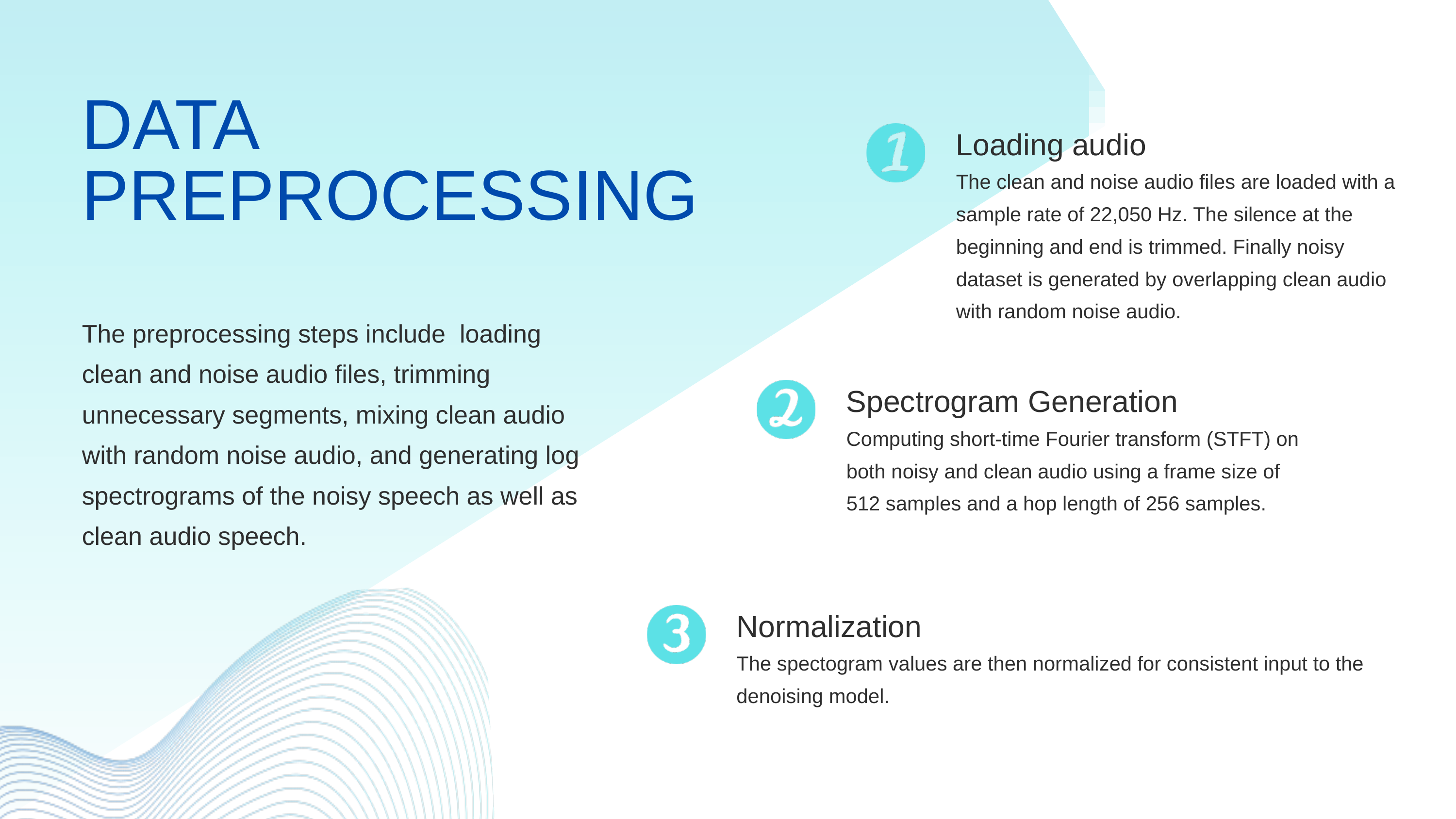

DATA PREPROCESSING
Loading audio

The clean and noise audio files are loaded with a sample rate of 22,050 Hz. The silence at the beginning and end is trimmed. Finally noisy dataset is generated by overlapping clean audio with random noise audio.
The preprocessing steps include  loading clean and noise audio files, trimming unnecessary segments, mixing clean audio with random noise audio, and generating log spectrograms of the noisy speech as well as clean audio speech.
Spectrogram Generation

Computing short-time Fourier transform (STFT) on both noisy and clean audio using a frame size of 512 samples and a hop length of 256 samples.
Normalization

The spectogram values are then normalized for consistent input to the denoising model.